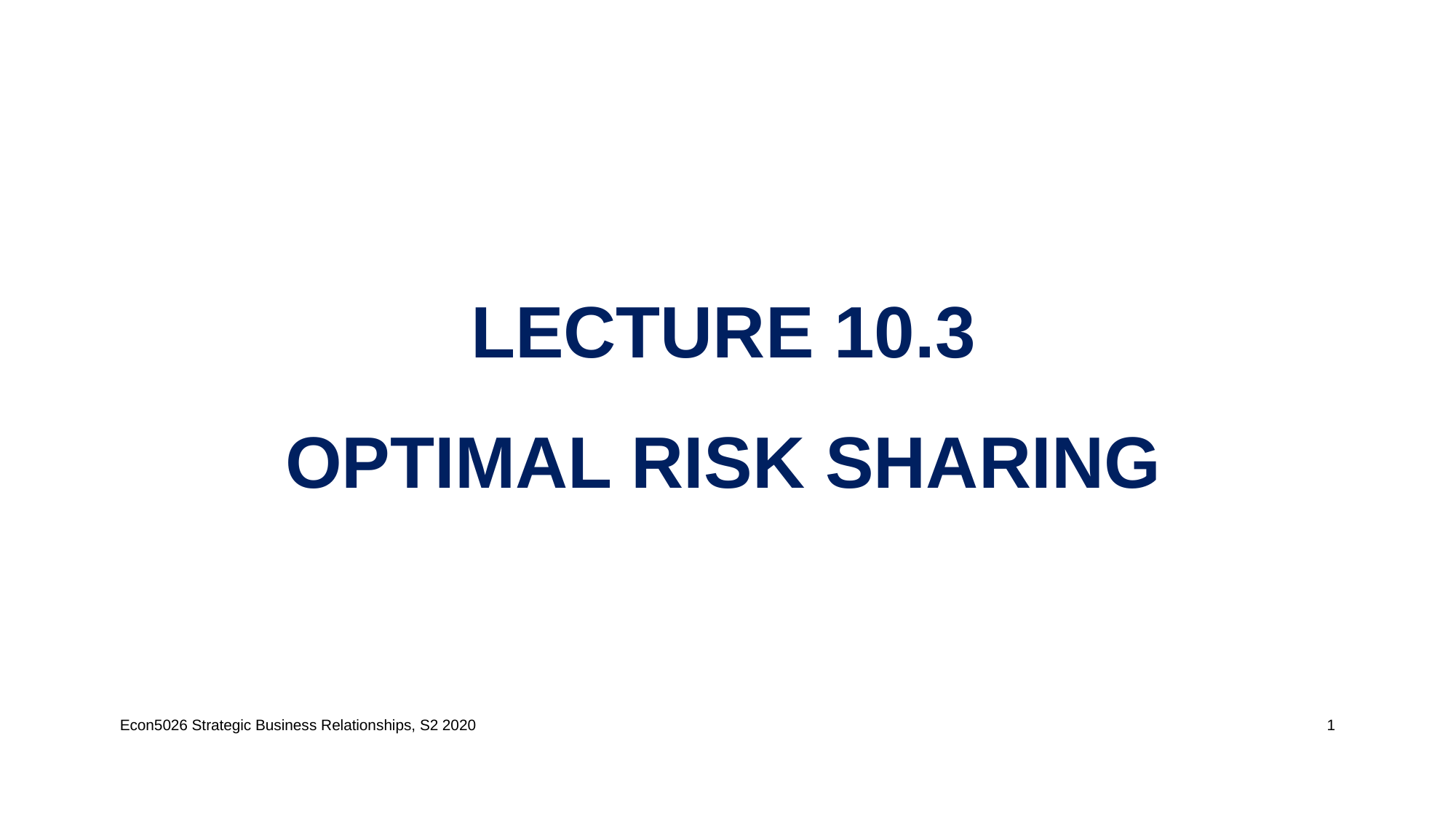

# Lecture 10.3 Optimal risk sharing
Econ5026 Strategic Business Relationships, S2 2020
1